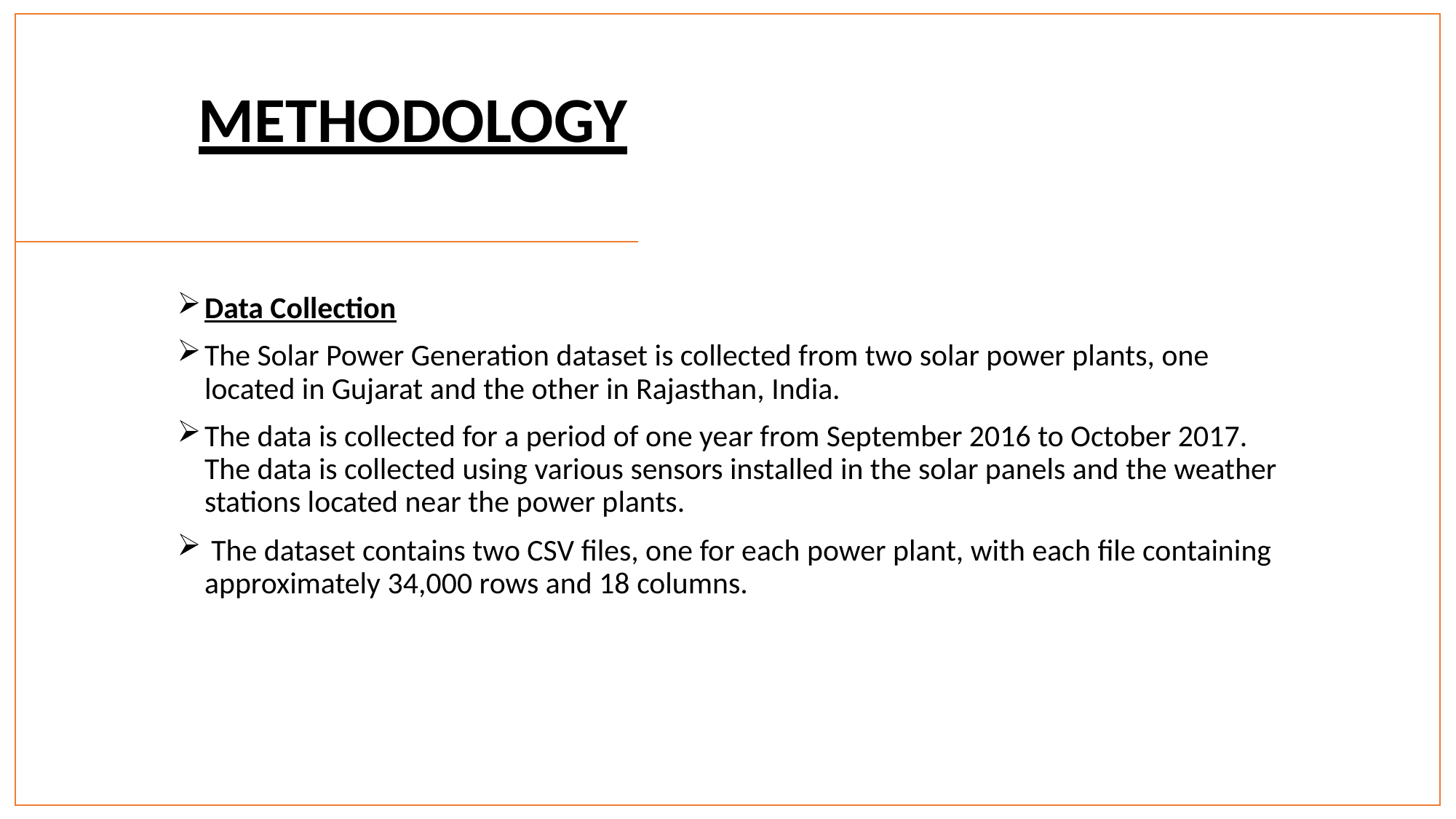

# METHODOLOGY
Data Collection
The Solar Power Generation dataset is collected from two solar power plants, one located in Gujarat and the other in Rajasthan, India.
The data is collected for a period of one year from September 2016 to October 2017. The data is collected using various sensors installed in the solar panels and the weather stations located near the power plants.
 The dataset contains two CSV files, one for each power plant, with each file containing approximately 34,000 rows and 18 columns.